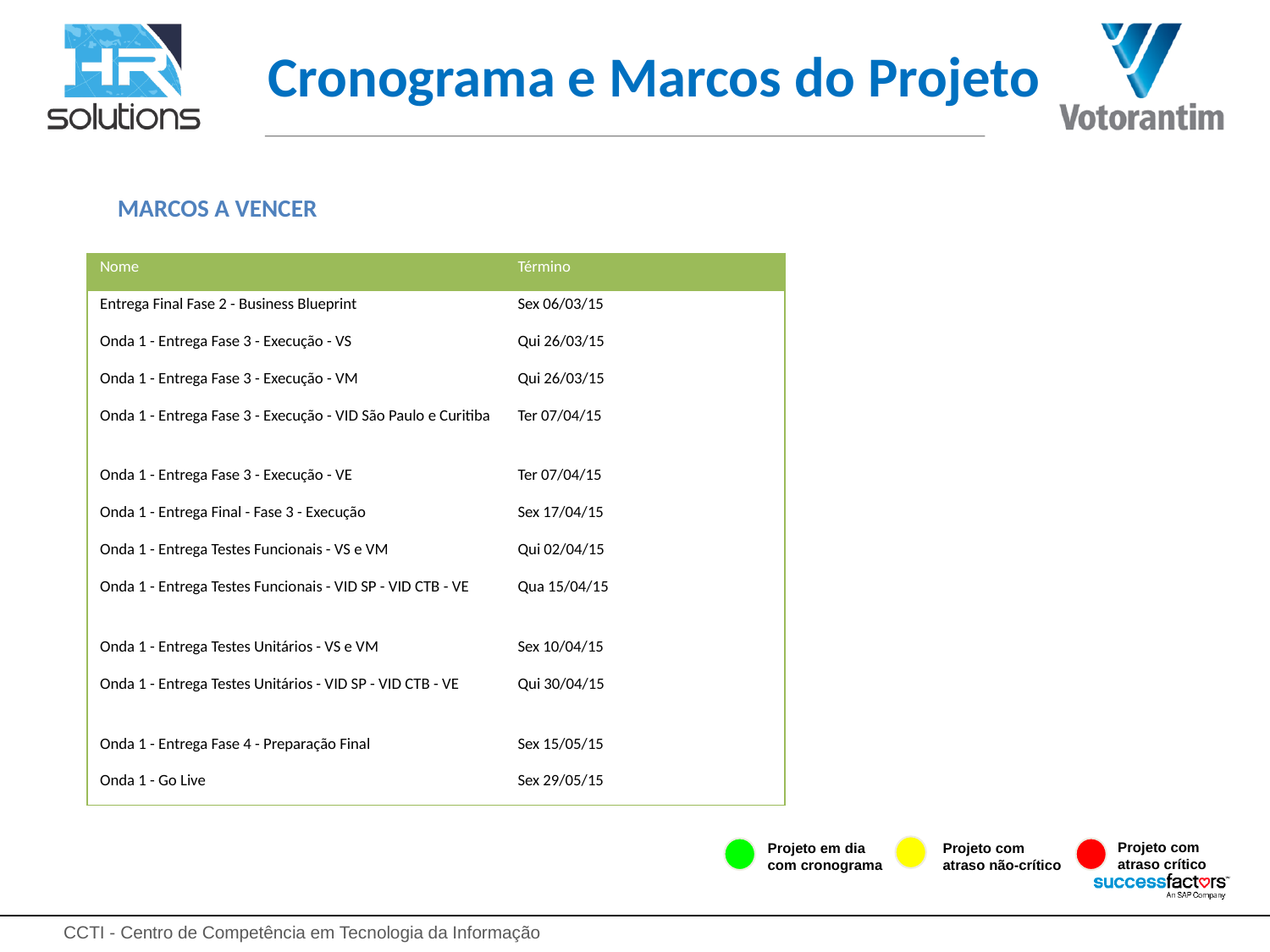

# Cronograma e Marcos do Projeto
MARCOS A VENCER
| Nome | Término |
| --- | --- |
| Entrega Final Fase 2 - Business Blueprint | Sex 06/03/15 |
| Onda 1 - Entrega Fase 3 - Execução - VS | Qui 26/03/15 |
| Onda 1 - Entrega Fase 3 - Execução - VM | Qui 26/03/15 |
| Onda 1 - Entrega Fase 3 - Execução - VID São Paulo e Curitiba | Ter 07/04/15 |
| Onda 1 - Entrega Fase 3 - Execução - VE | Ter 07/04/15 |
| Onda 1 - Entrega Final - Fase 3 - Execução | Sex 17/04/15 |
| Onda 1 - Entrega Testes Funcionais - VS e VM | Qui 02/04/15 |
| Onda 1 - Entrega Testes Funcionais - VID SP - VID CTB - VE | Qua 15/04/15 |
| Onda 1 - Entrega Testes Unitários - VS e VM | Sex 10/04/15 |
| Onda 1 - Entrega Testes Unitários - VID SP - VID CTB - VE | Qui 30/04/15 |
| Onda 1 - Entrega Fase 4 - Preparação Final | Sex 15/05/15 |
| Onda 1 - Go Live | Sex 29/05/15 |
Projeto com
atraso crítico
Projeto em dia
com cronograma
Projeto com
atraso não-crítico